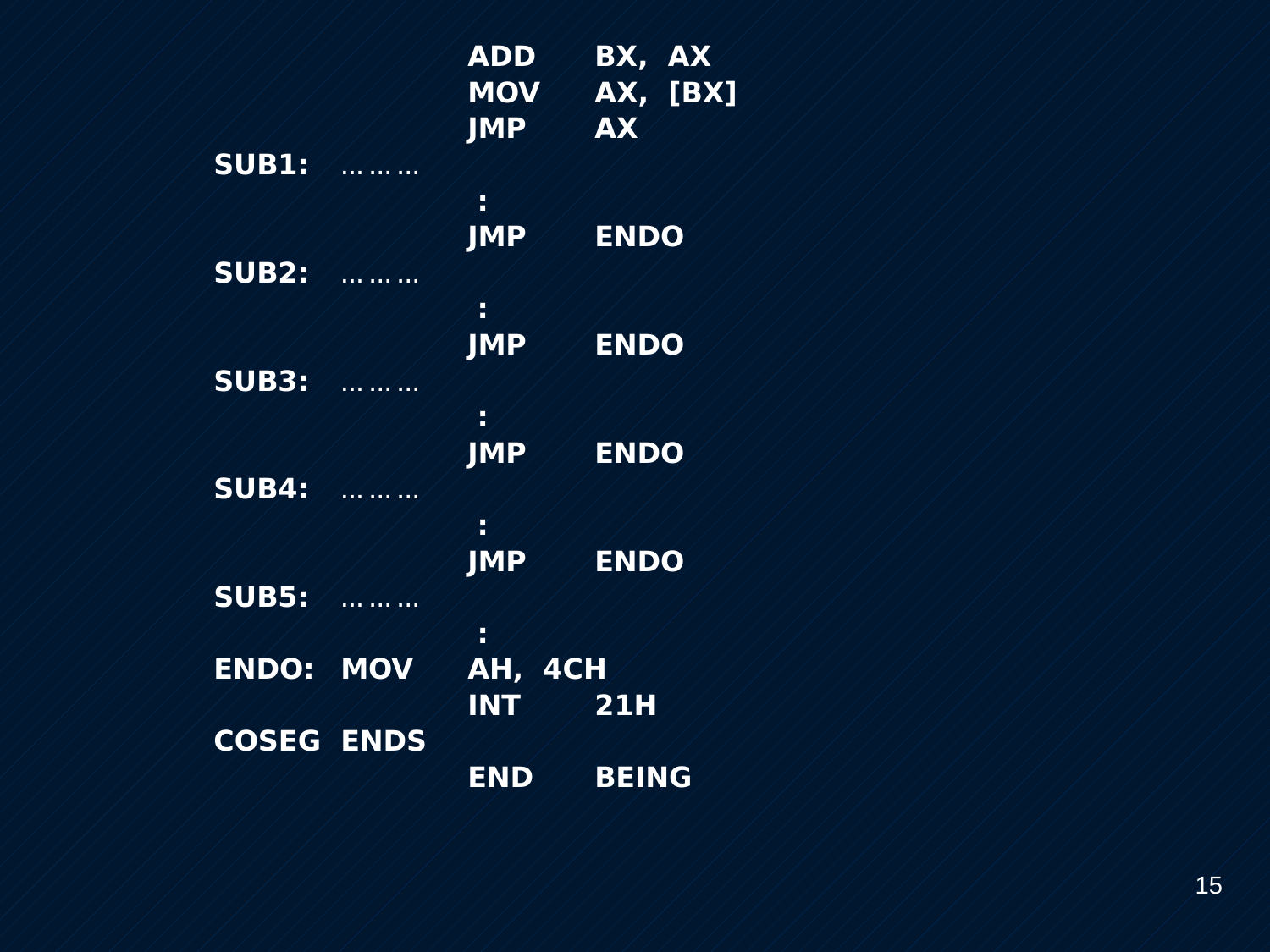

ADD	BX,  AX
			MOV	AX,  [BX]
			JMP	AX
	SUB1:	………
			 :
			JMP	ENDO
	SUB2:	………
			 :
			JMP	ENDO
	SUB3:	………
			 :
			JMP	ENDO
	SUB4:	………
			 :
			JMP	ENDO
	SUB5:	………
			 :
	ENDO:	MOV	AH,  4CH
			INT	21H
	COSEG	ENDS
			END	BEING
15